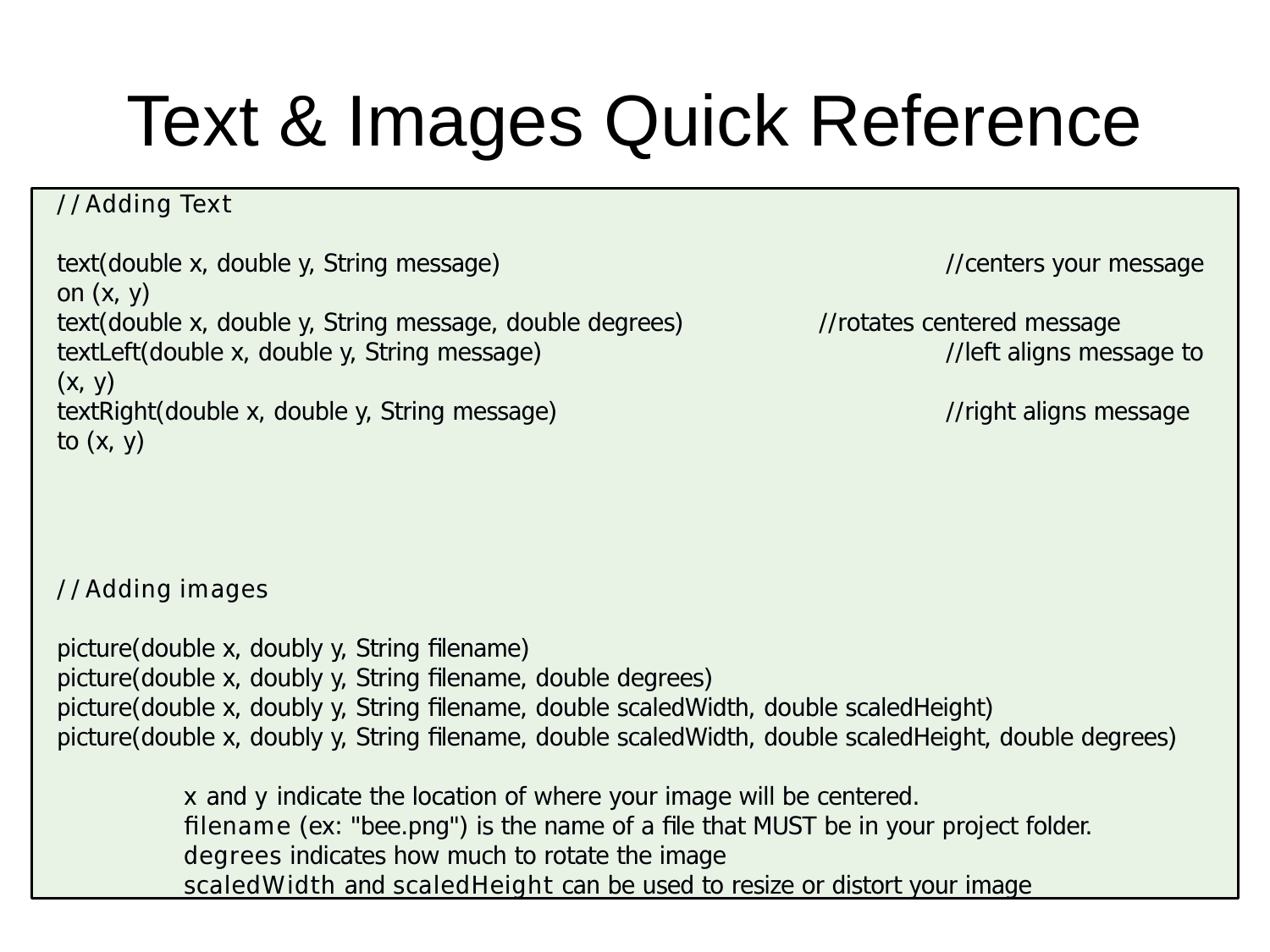

Text & Images Quick Reference
//Adding Text

text(double x, double y, String message)  				//centers your message on (x, y)
text(double x, double y, String message, double degrees)  	//rotates centered message
textLeft(double x, double y, String message)  				//left aligns message to (x, y)
textRight(double x, double y, String message)  			//right aligns message to (x, y)

//Adding images

picture(double x, doubly y, String filename)
picture(double x, doubly y, String filename, double degrees)
picture(double x, doubly y, String filename, double scaledWidth, double scaledHeight)
picture(double x, doubly y, String filename, double scaledWidth, double scaledHeight, double degrees)

	x and y indicate the location of where your image will be centered.
	filename (ex: "bee.png") is the name of a file that MUST be in your project folder.
	degrees indicates how much to rotate the image
	scaledWidth and scaledHeight can be used to resize or distort your image